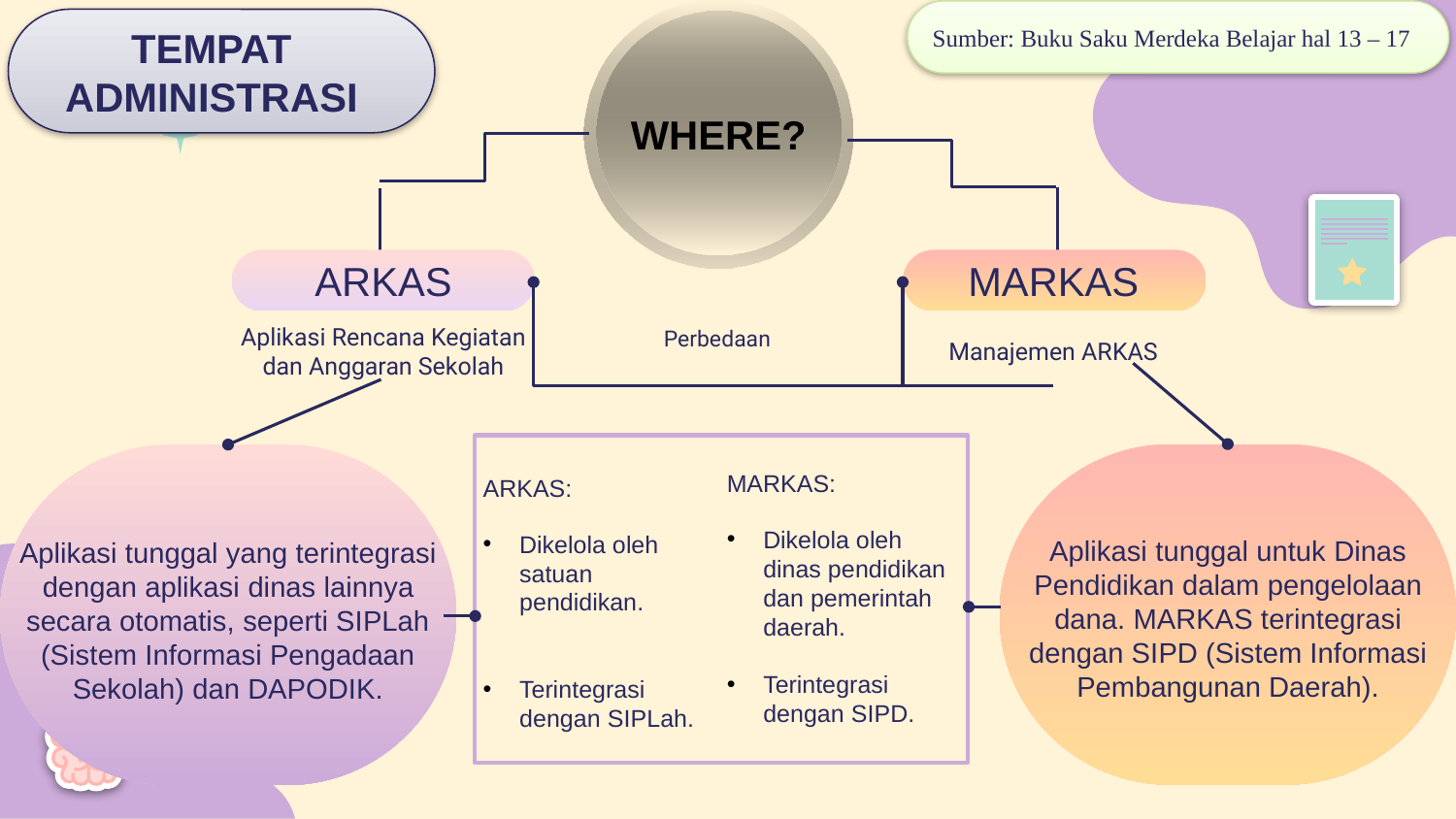

WHERE?
Sumber: Buku Saku Merdeka Belajar hal 13 – 17

TEMPAT ADMINISTRASI

ARKAS
MARKAS
Manajemen ARKAS
Perbedaan
Aplikasi Rencana Kegiatan dan Anggaran Sekolah
MARKAS:

Dikelola oleh dinas pendidikan dan pemerintah daerah.

Terintegrasi dengan SIPD.

ARKAS:

Dikelola oleh satuan pendidikan.

Terintegrasi dengan SIPLah.

Aplikasi tunggal untuk Dinas Pendidikan dalam pengelolaan dana. MARKAS terintegrasi dengan SIPD (Sistem Informasi Pembangunan Daerah).

Aplikasi tunggal yang terintegrasi dengan aplikasi dinas lainnya secara otomatis, seperti SIPLah (Sistem Informasi Pengadaan Sekolah) dan DAPODIK.